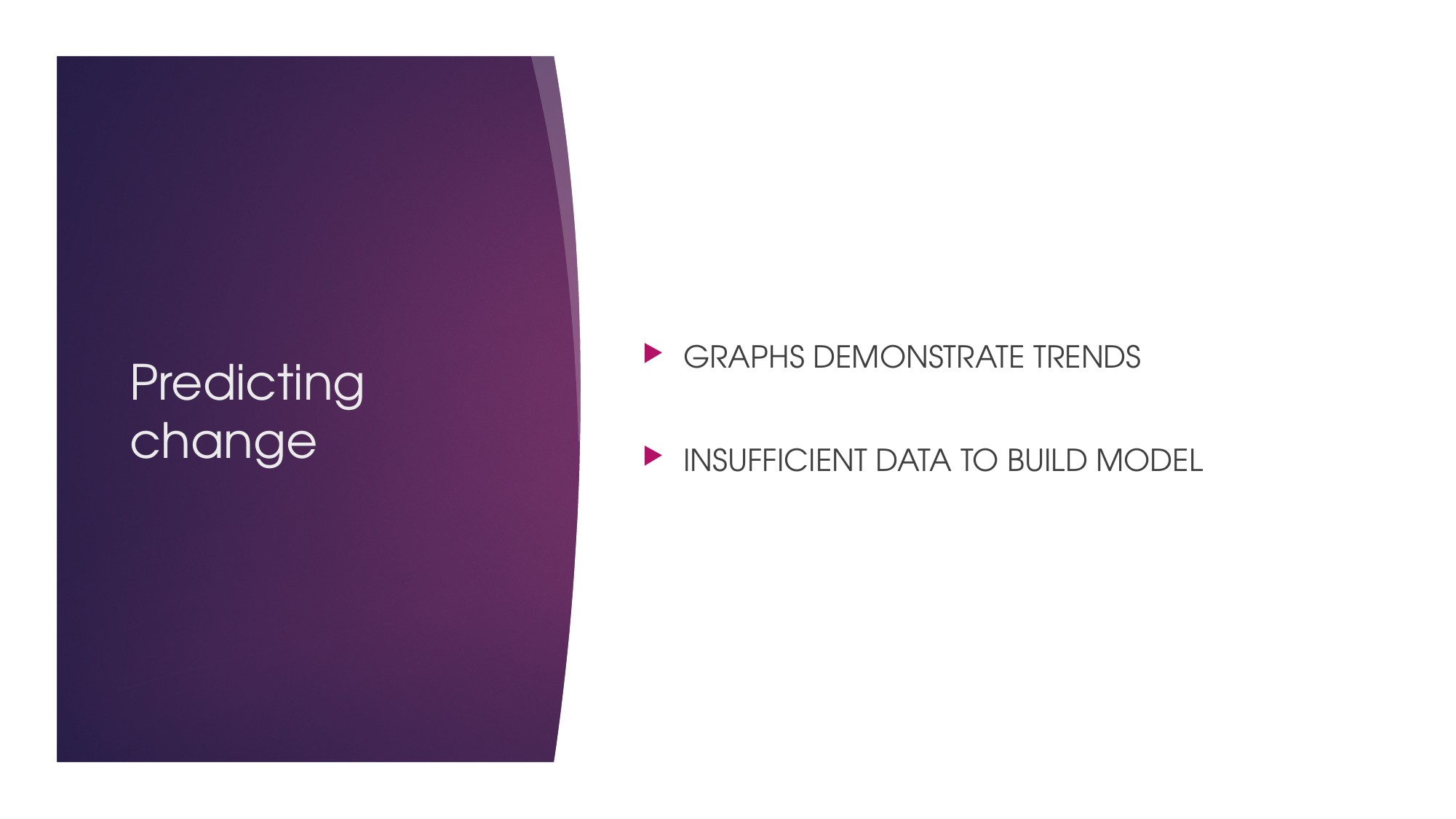

Graphs demonstrate trends

Insufficient data to build model
# Predicting change